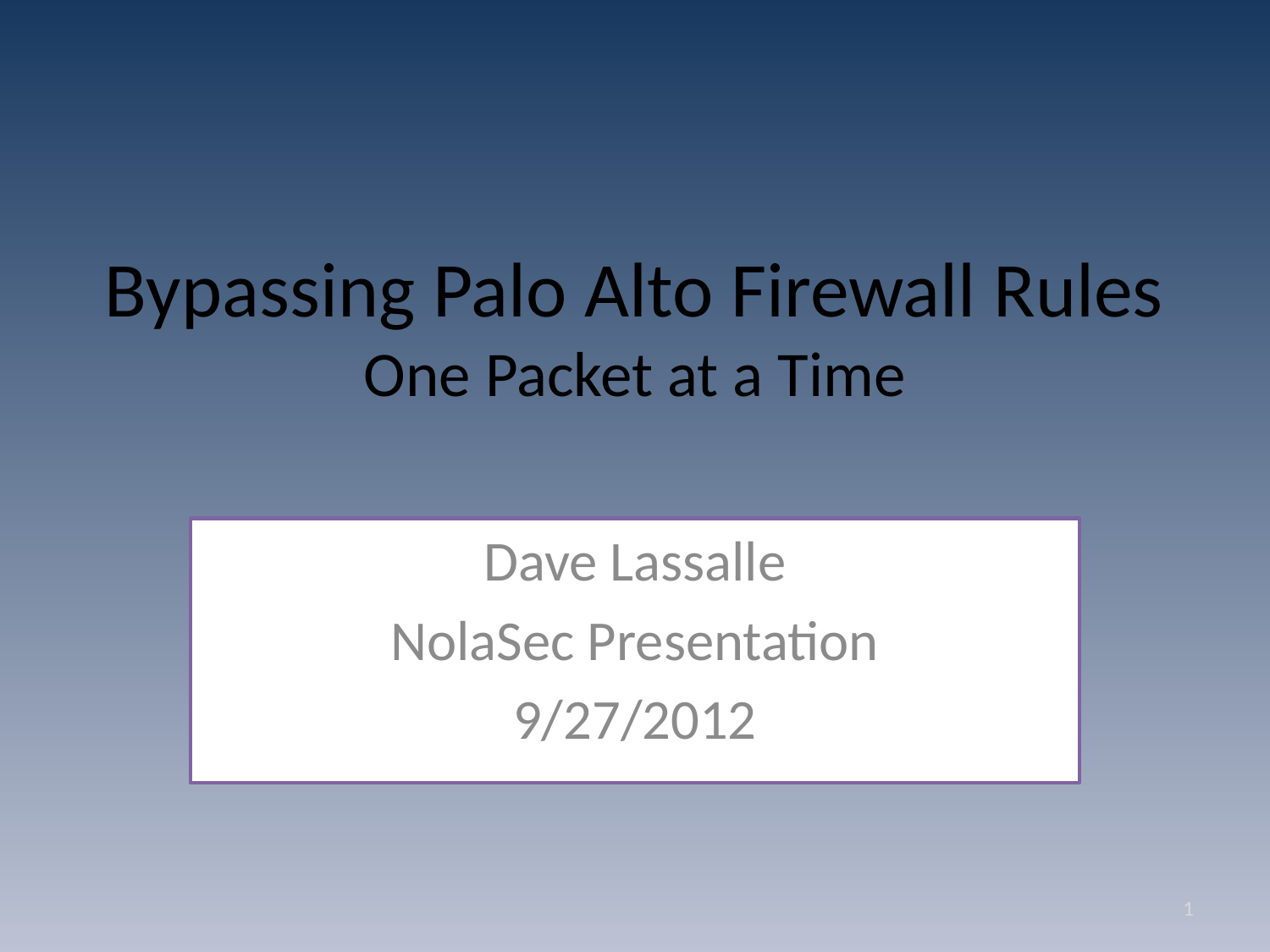

# Bypassing Palo Alto Firewall Rules One Packet at a Time
Dave Lassalle
NolaSec Presentation
9/27/2012
1